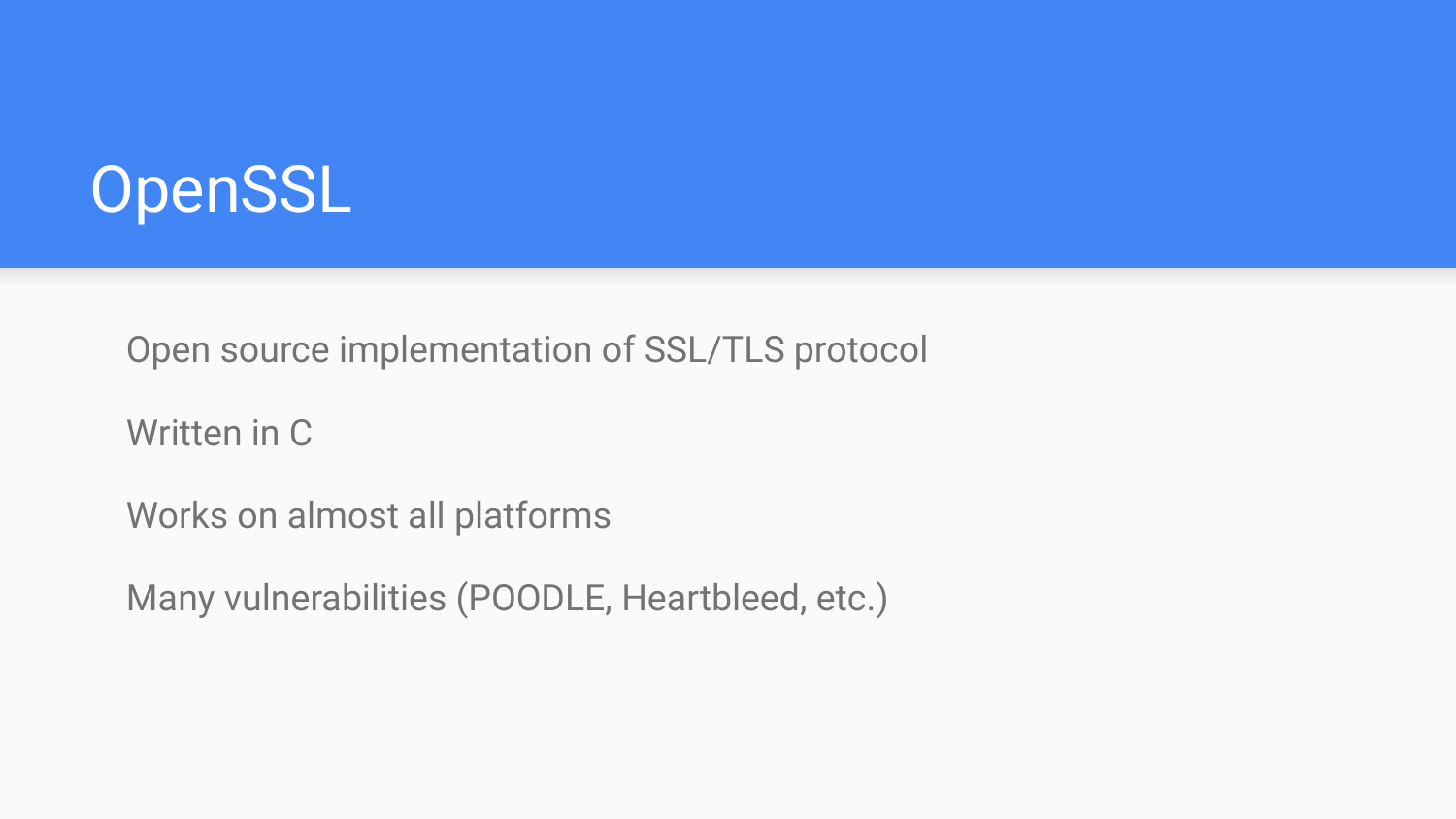

# OpenSSL
Open source implementation of SSL/TLS protocol
Written in C
Works on almost all platforms
Many vulnerabilities (POODLE, Heartbleed, etc.)